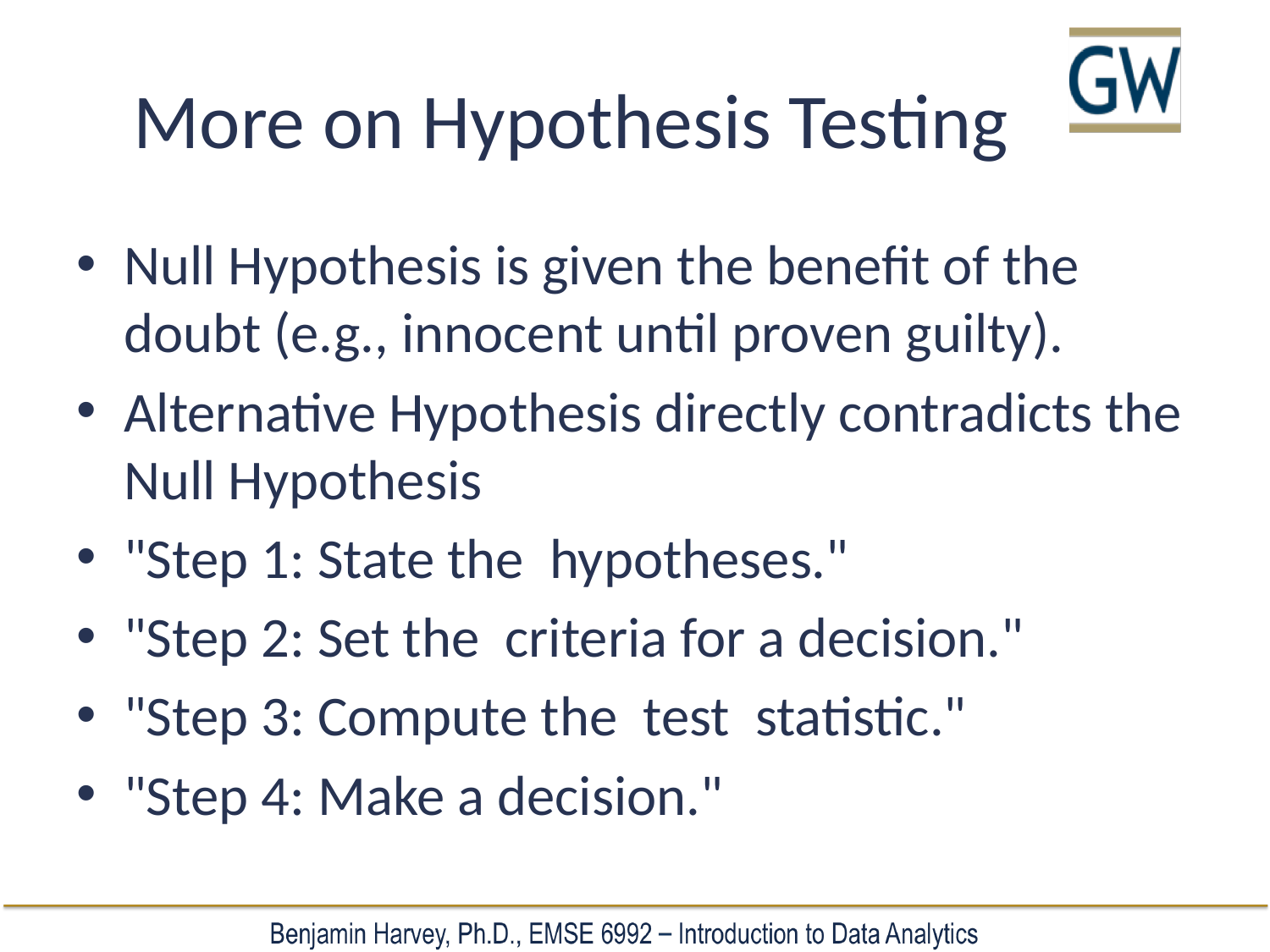

# More on Hypothesis Testing
Null Hypothesis is given the benefit of the doubt (e.g., innocent until proven guilty).
Alternative Hypothesis directly contradicts the Null Hypothesis
"Step 1: State the  hypotheses."
"Step 2: Set the  criteria for a decision."
"Step 3: Compute the  test  statistic."
"Step 4: Make a decision."